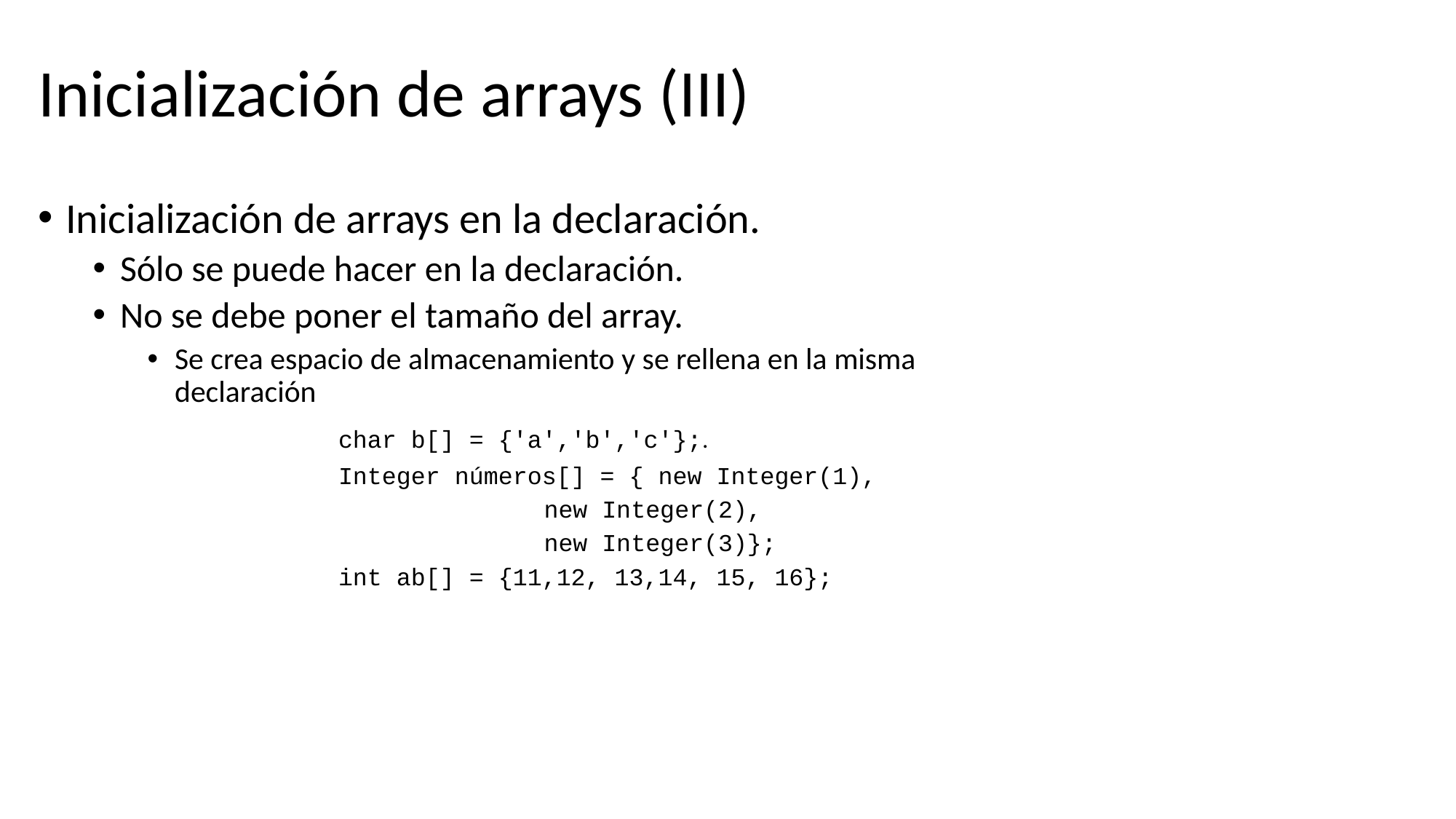

# Inicialización de arrays (III)
Inicialización de arrays en la declaración.
Sólo se puede hacer en la declaración.
No se debe poner el tamaño del array.
Se crea espacio de almacenamiento y se rellena en la misma declaración
			char b[] = {'a','b','c'};.
			Integer números[] = { new Integer(1),
                               new Integer(2),
                               new Integer(3)};
			int ab[] = {11,12, 13,14, 15, 16};